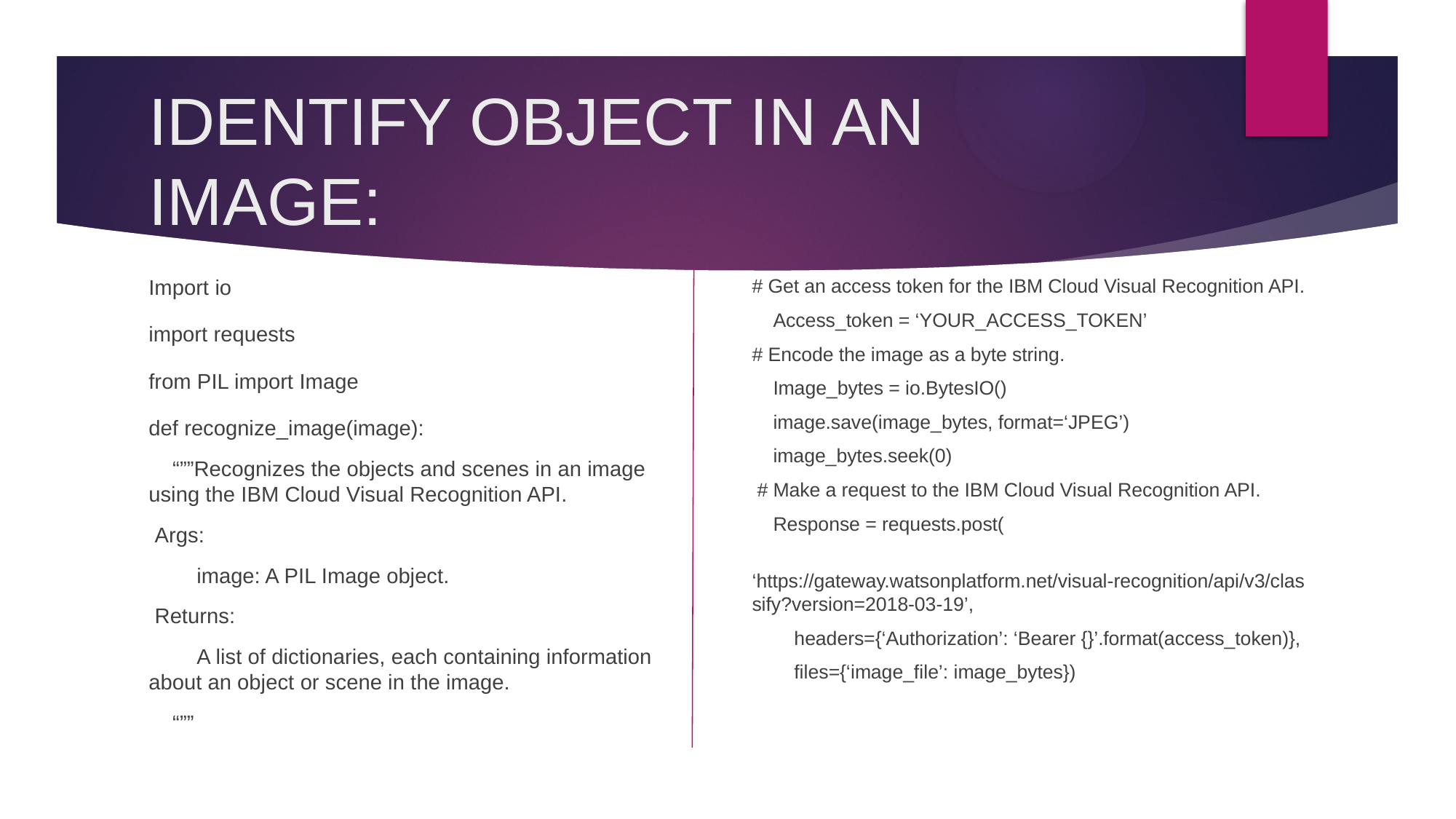

# IDENTIFY OBJECT IN AN IMAGE:
# Get an access token for the IBM Cloud Visual Recognition API.
    Access_token = ‘YOUR_ACCESS_TOKEN’
# Encode the image as a byte string.
    Image_bytes = io.BytesIO()
    image.save(image_bytes, format=‘JPEG’)
    image_bytes.seek(0)
 # Make a request to the IBM Cloud Visual Recognition API.
    Response = requests.post(
        ‘https://gateway.watsonplatform.net/visual-recognition/api/v3/classify?version=2018-03-19’,
        headers={‘Authorization’: ‘Bearer {}’.format(access_token)},
        files={‘image_file’: image_bytes})
Import io
import requests
from PIL import Image
def recognize_image(image):
    “””Recognizes the objects and scenes in an image using the IBM Cloud Visual Recognition API.
 Args:
        image: A PIL Image object.
 Returns:
        A list of dictionaries, each containing information about an object or scene in the image.
    “””